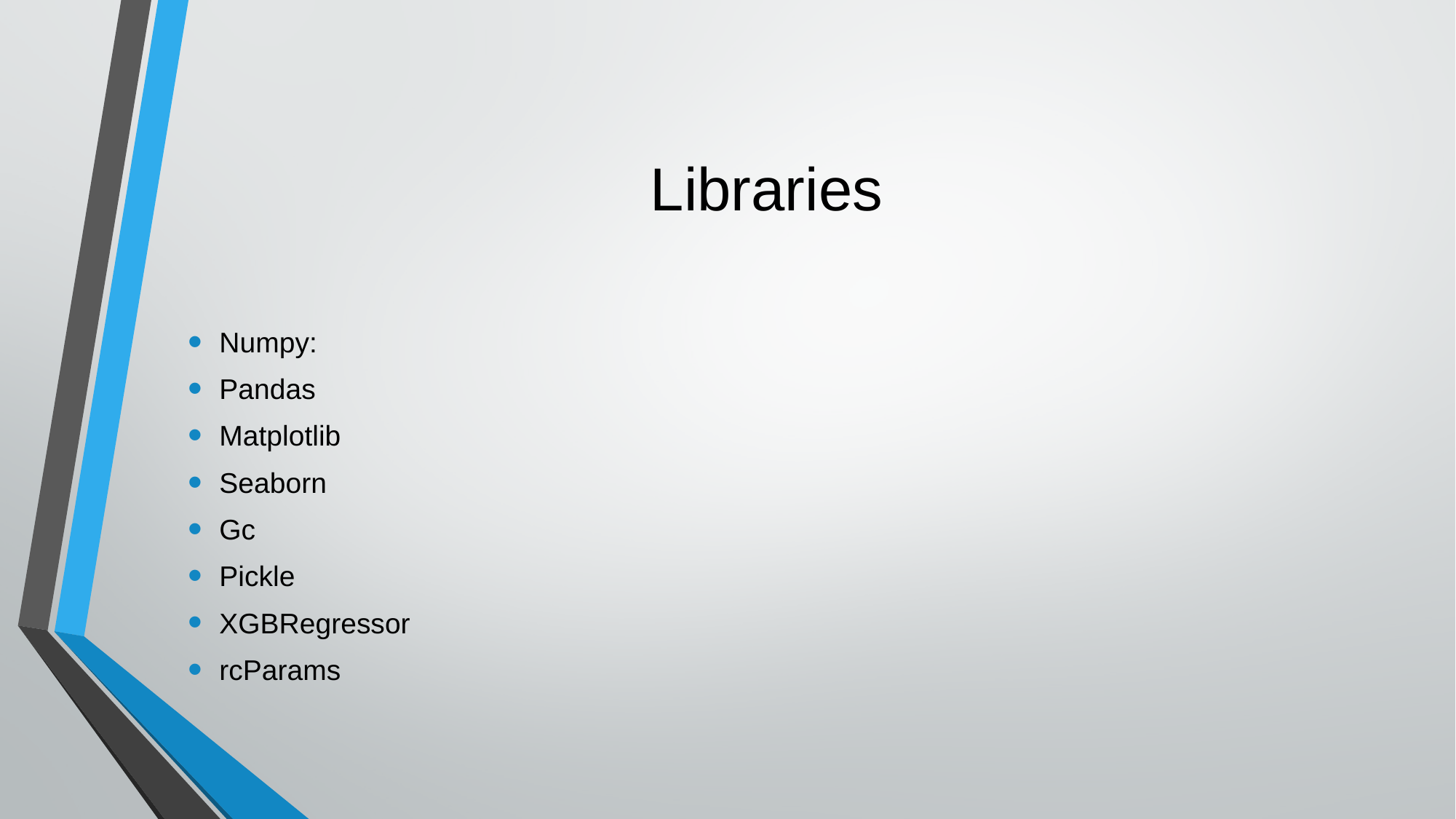

# Libraries
Numpy:
Pandas
Matplotlib
Seaborn
Gc
Pickle
XGBRegressor
rcParams